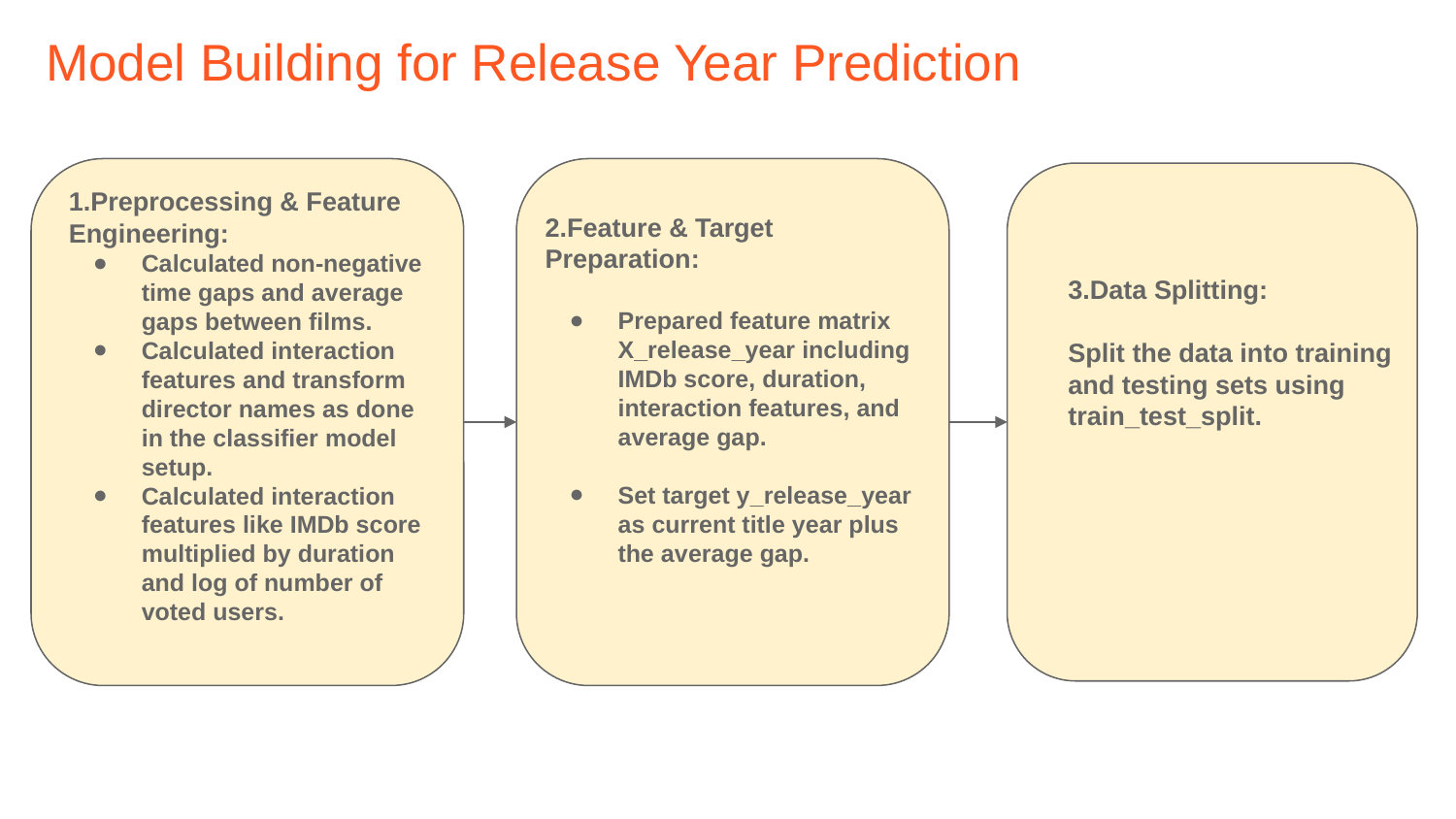

# Model Building for Release Year Prediction

1.Preprocessing & Feature Engineering:
Calculated non-negative time gaps and average gaps between films.
Calculated interaction features and transform director names as done in the classifier model setup.
Calculated interaction features like IMDb score multiplied by duration and log of number of voted users.

2.Feature & Target Preparation:

Prepared feature matrix X_release_year including IMDb score, duration, interaction features, and average gap.

Set target y_release_year as current title year plus the average gap.

3.Data Splitting:

Split the data into training and testing sets using train_test_split.